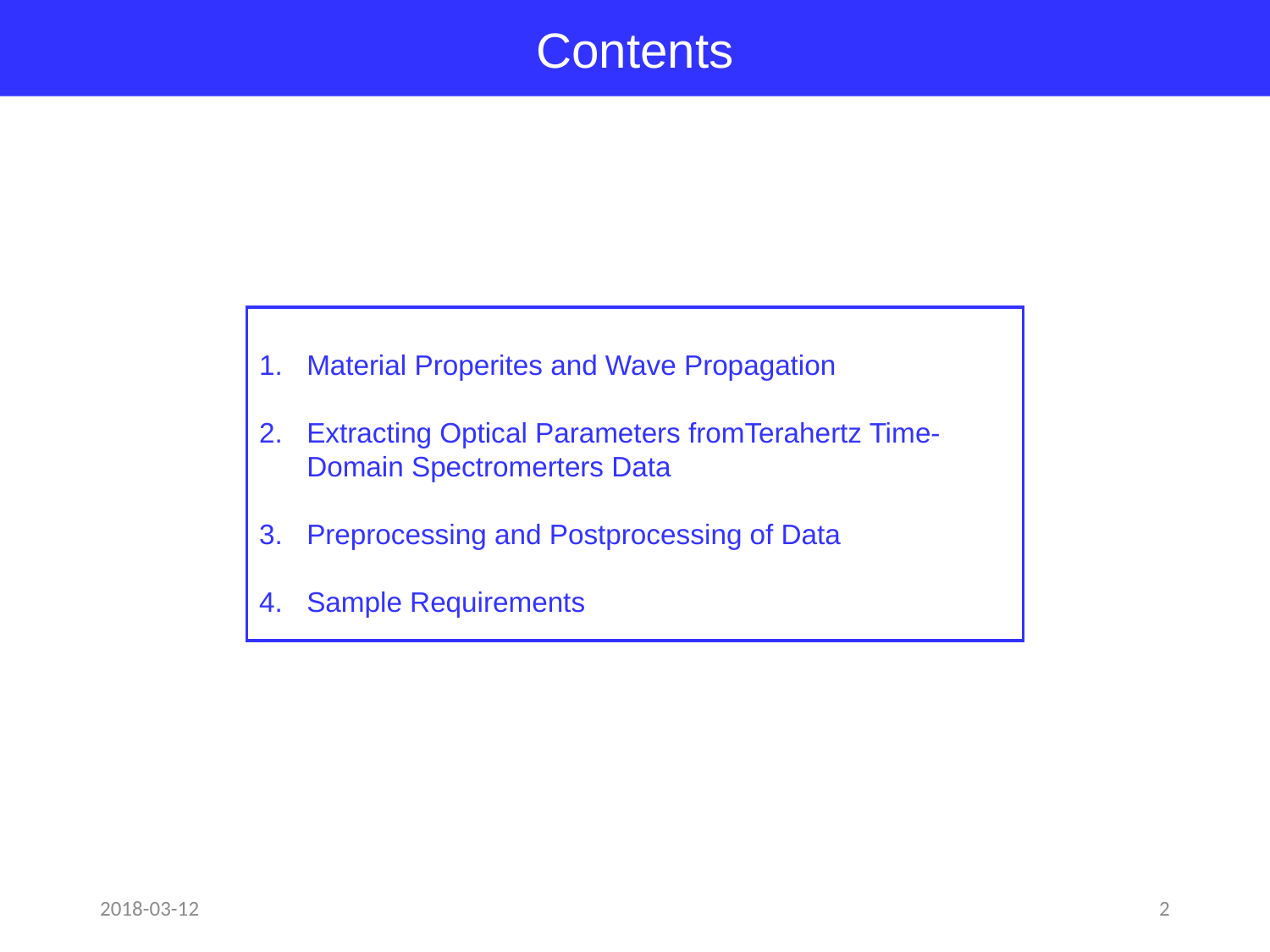

Contents

Material Properites and Wave Propagation

Extracting Optical Parameters fromTerahertz Time-Domain Spectromerters Data

Preprocessing and Postprocessing of Data

Sample Requirements

2018-03-12
2